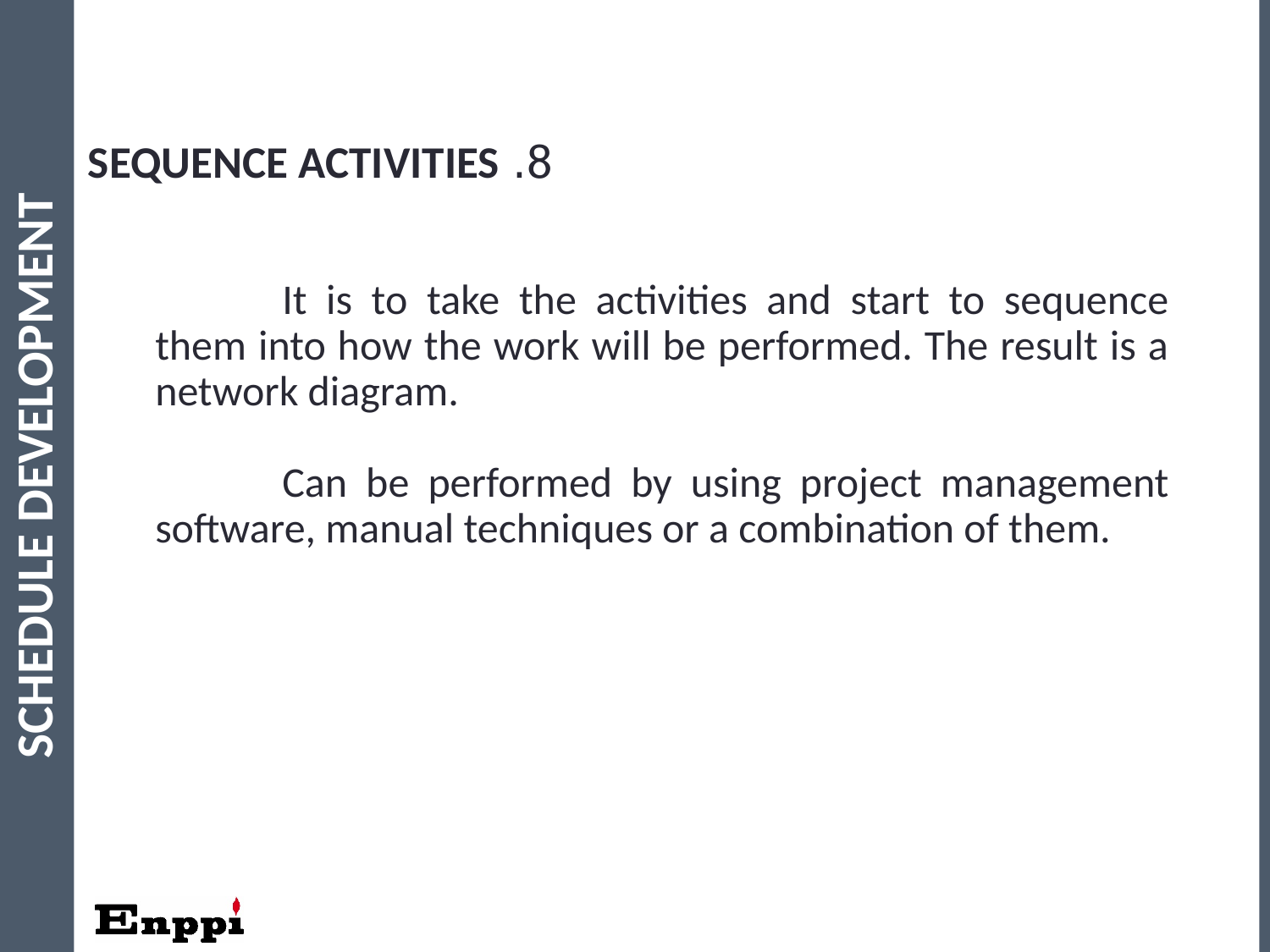

49
8. Sequence Activities

	It is to take the activities and start to sequence them into how the work will be performed. The result is a network diagram.

	Can be performed by using project management software, manual techniques or a combination of them.

Schedule Development
49